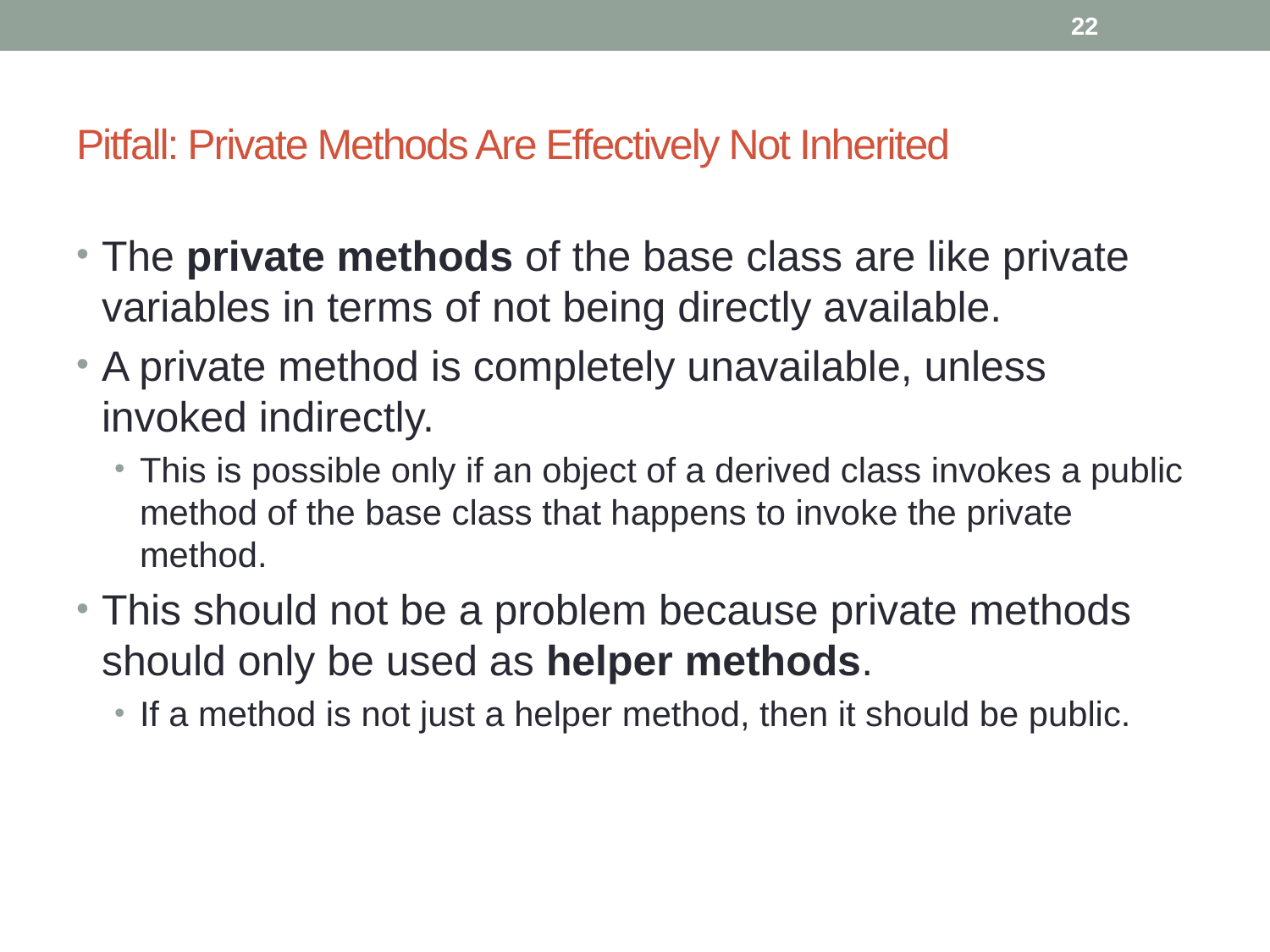

22
# Pitfall: Private Methods Are Effectively Not Inherited
The private methods of the base class are like private variables in terms of not being directly available.
A private method is completely unavailable, unless invoked indirectly.
This is possible only if an object of a derived class invokes a public method of the base class that happens to invoke the private method.
This should not be a problem because private methods should only be used as helper methods.
If a method is not just a helper method, then it should be public.